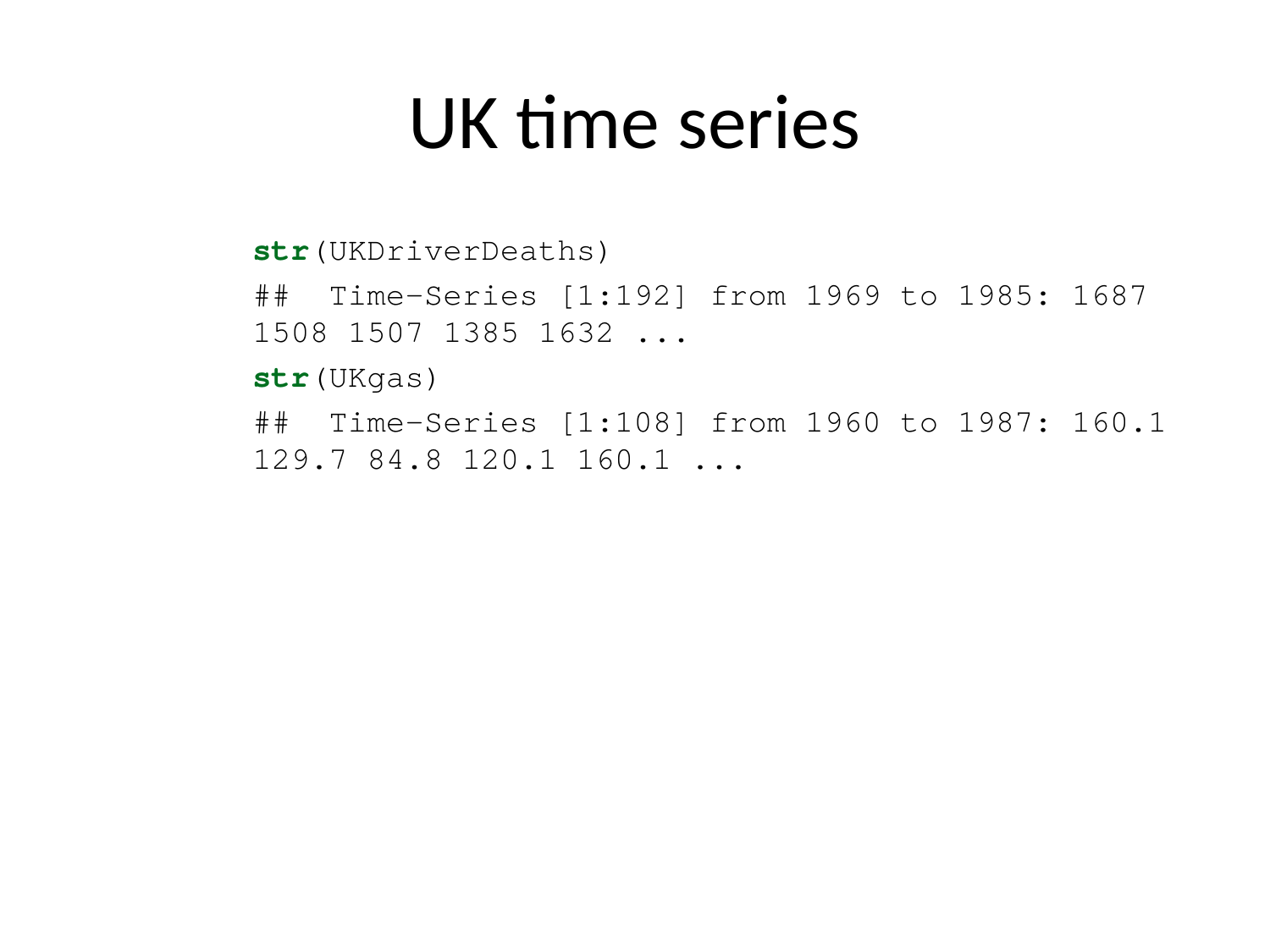

# UK time series
str(UKDriverDeaths)
##  Time-Series [1:192] from 1969 to 1985: 1687 1508 1507 1385 1632 ...
str(UKgas)
##  Time-Series [1:108] from 1960 to 1987: 160.1 129.7 84.8 120.1 160.1 ...